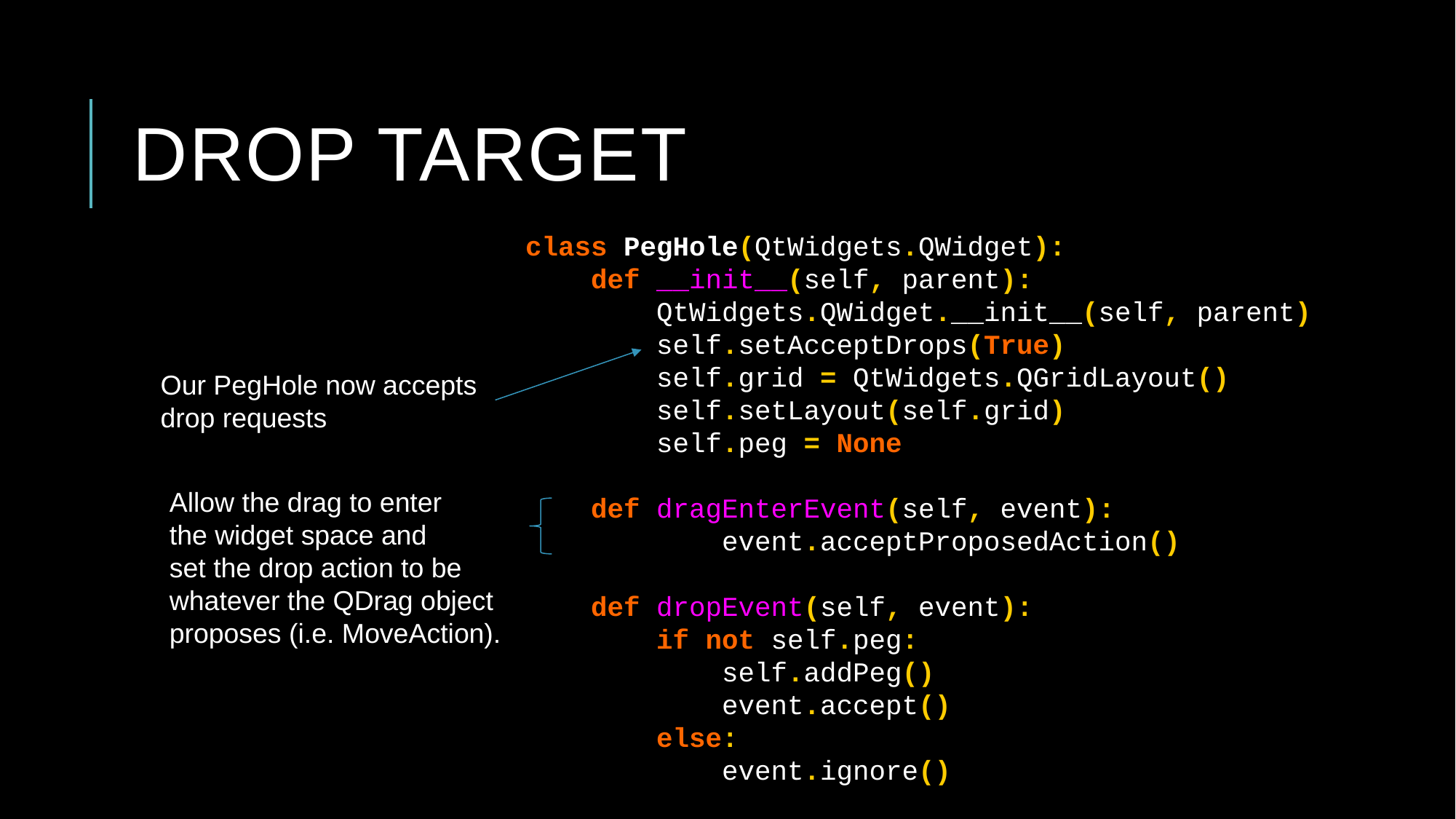

# Drop Target
class PegHole(QtWidgets.QWidget):
    def __init__(self, parent):
        QtWidgets.QWidget.__init__(self, parent)
        self.setAcceptDrops(True)
        self.grid = QtWidgets.QGridLayout()
        self.setLayout(self.grid)
        self.peg = None
    def dragEnterEvent(self, event):
            event.acceptProposedAction()
    def dropEvent(self, event):
        if not self.peg:
            self.addPeg()
            event.accept()
        else:
            event.ignore()
Our PegHole now accepts
drop requests
Allow the drag to enter
the widget space and
set the drop action to be
whatever the QDrag object
proposes (i.e. MoveAction).